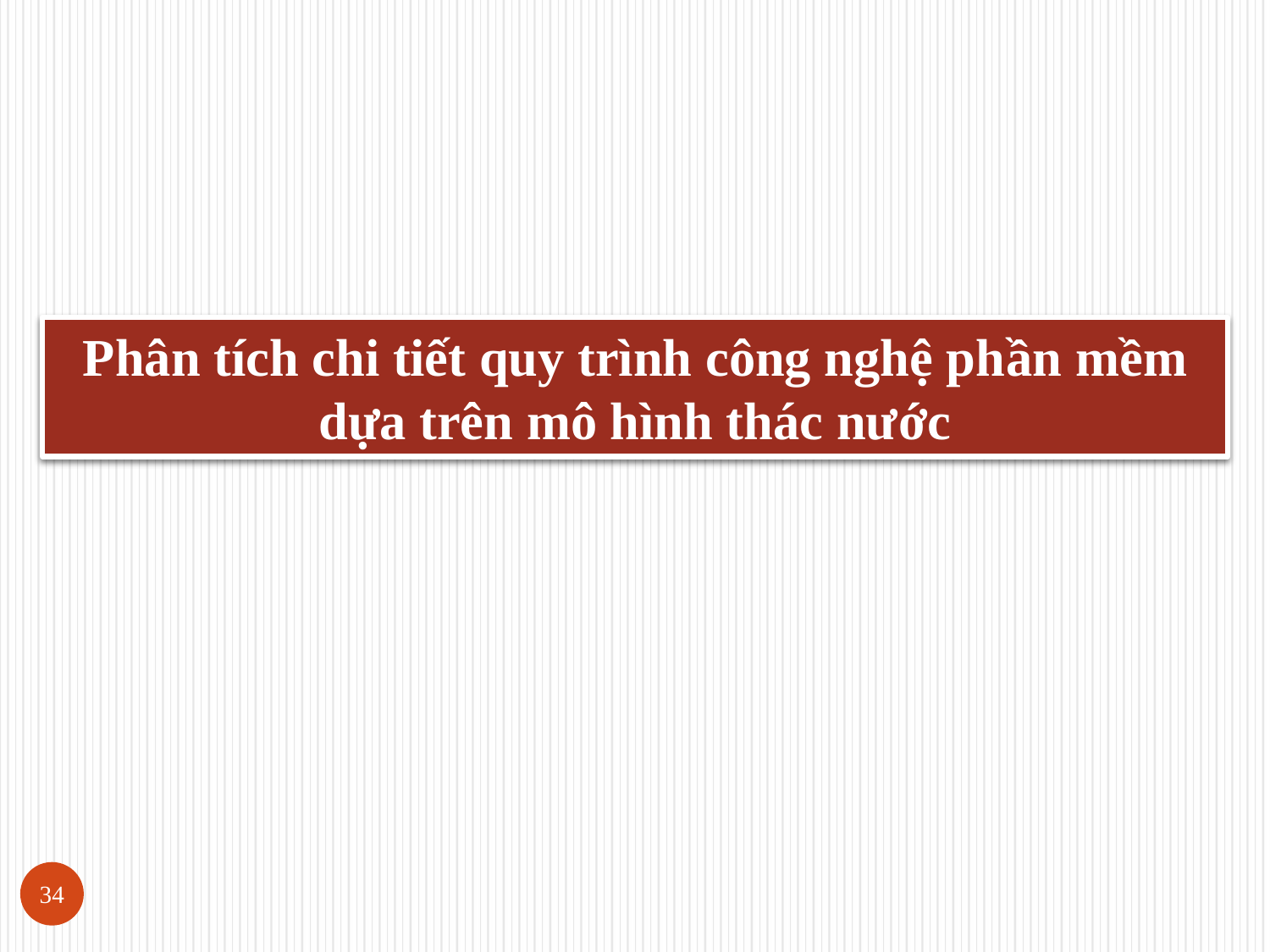

Phân tích chi tiết quy trình công nghệ phần mềm dựa trên mô hình thác nước
34